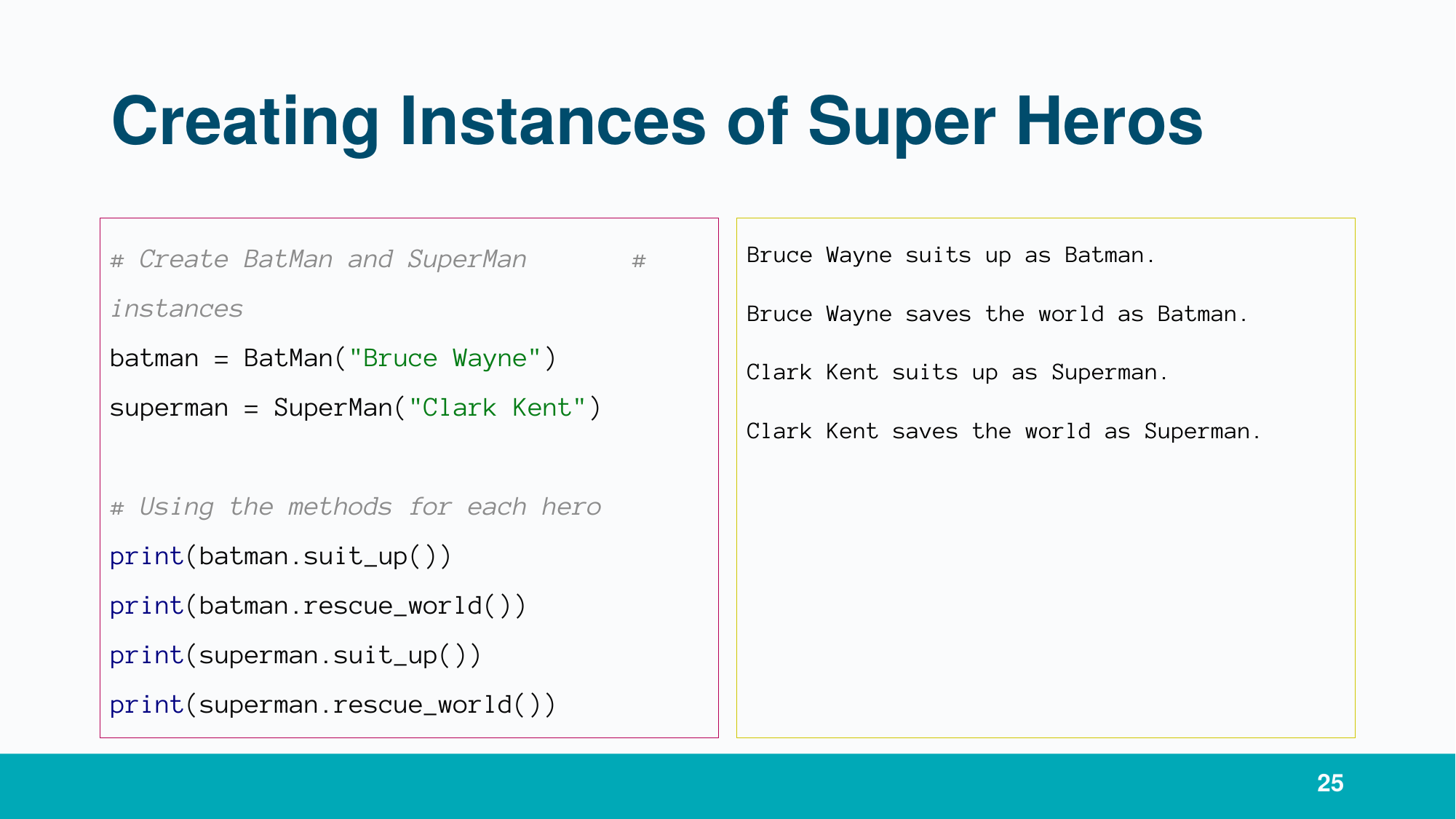

# Creating Instances of Super Heros
# Create BatMan and SuperMan       # instances batman = BatMan("Bruce Wayne") superman = SuperMan("Clark Kent") # Using the methods for each hero print(batman.suit_up()) print(batman.rescue_world()) print(superman.suit_up()) print(superman.rescue_world())
Bruce Wayne suits up as Batman.
Bruce Wayne saves the world as Batman.
Clark Kent suits up as Superman.
Clark Kent saves the world as Superman.
25